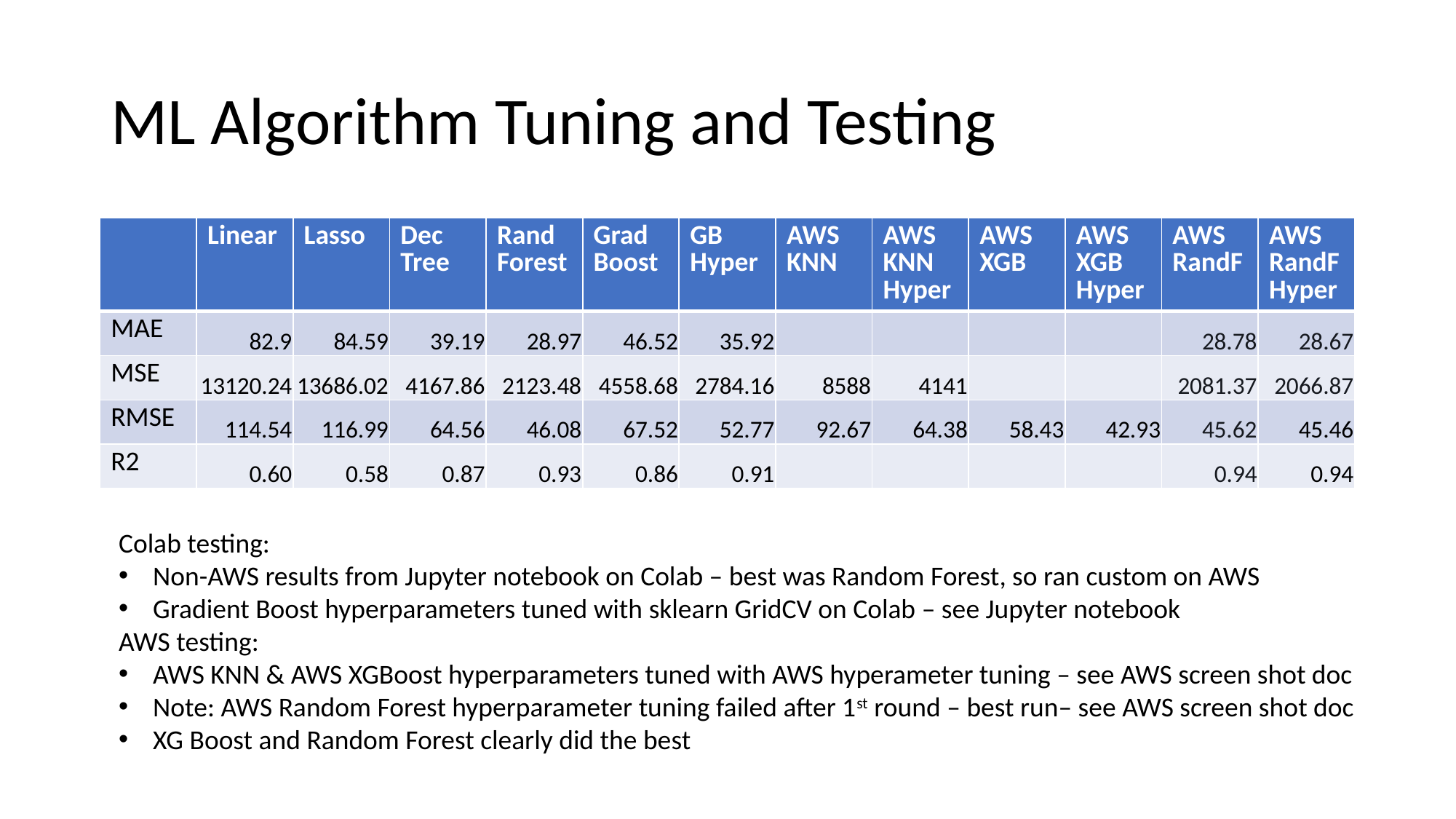

# ML Algorithm Tuning and Testing
|  | Linear | Lasso | Dec Tree | Rand Forest | Grad Boost | GB Hyper | AWS KNN | AWS KNN Hyper | AWS XGB | AWS XGB Hyper | AWS RandF | AWS RandF Hyper |
| --- | --- | --- | --- | --- | --- | --- | --- | --- | --- | --- | --- | --- |
| MAE | 82.9 | 84.59 | 39.19 | 28.97 | 46.52 | 35.92 |  |  |  |  | 28.78 | 28.67 |
| MSE | 13120.24 | 13686.02 | 4167.86 | 2123.48 | 4558.68 | 2784.16 | 8588 | 4141 |  |  | 2081.37 | 2066.87 |
| RMSE | 114.54 | 116.99 | 64.56 | 46.08 | 67.52 | 52.77 | 92.67 | 64.38 | 58.43 | 42.93 | 45.62 | 45.46 |
| R2 | 0.60 | 0.58 | 0.87 | 0.93 | 0.86 | 0.91 |  |  |  |  | 0.94 | 0.94 |
Colab testing:
Non-AWS results from Jupyter notebook on Colab – best was Random Forest, so ran custom on AWS
Gradient Boost hyperparameters tuned with sklearn GridCV on Colab – see Jupyter notebook
AWS testing:
AWS KNN & AWS XGBoost hyperparameters tuned with AWS hyperameter tuning – see AWS screen shot doc
Note: AWS Random Forest hyperparameter tuning failed after 1st round – best run– see AWS screen shot doc
XG Boost and Random Forest clearly did the best